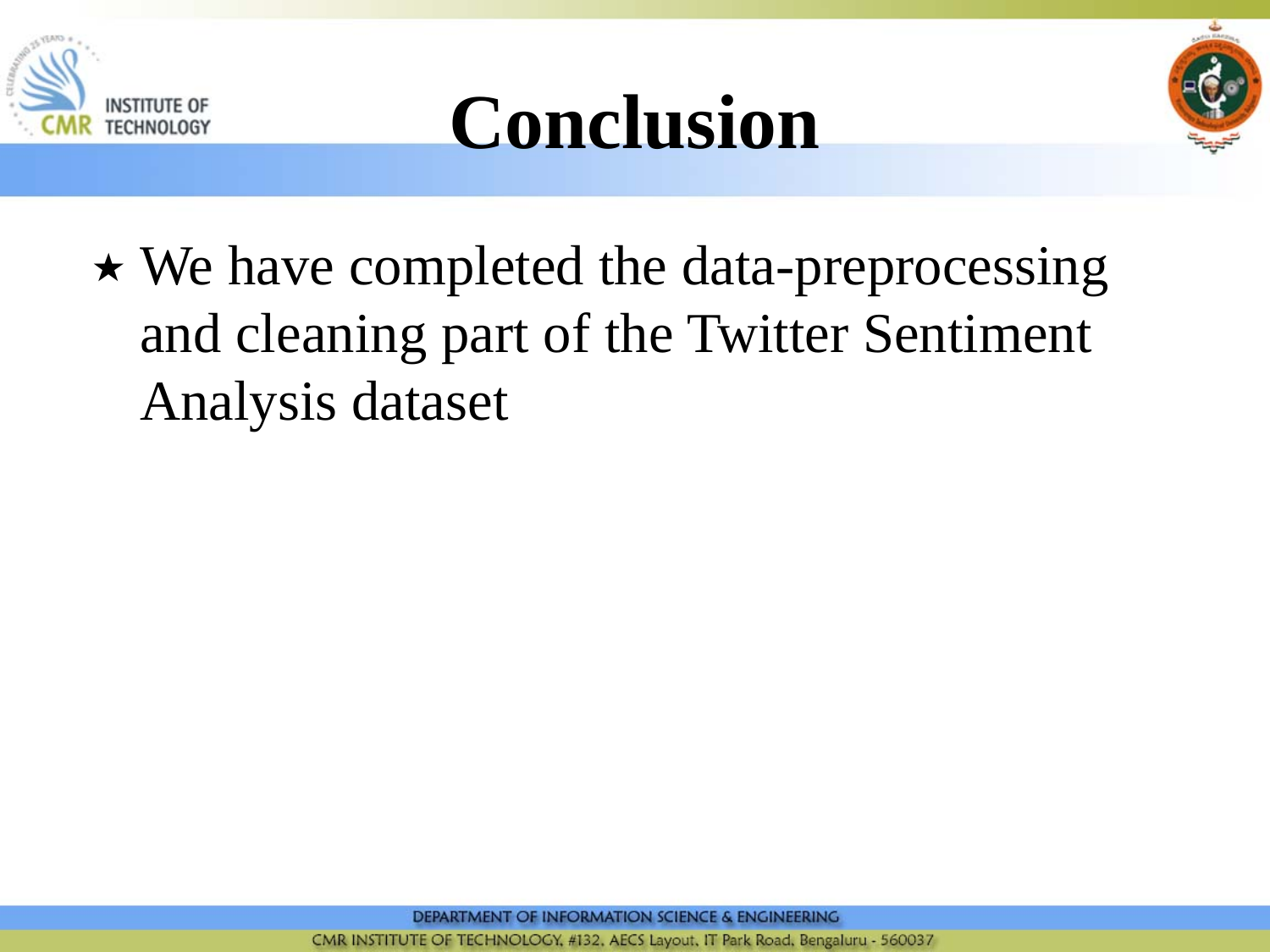

# Conclusion
We have completed the data-preprocessing and cleaning part of the Twitter Sentiment Analysis dataset